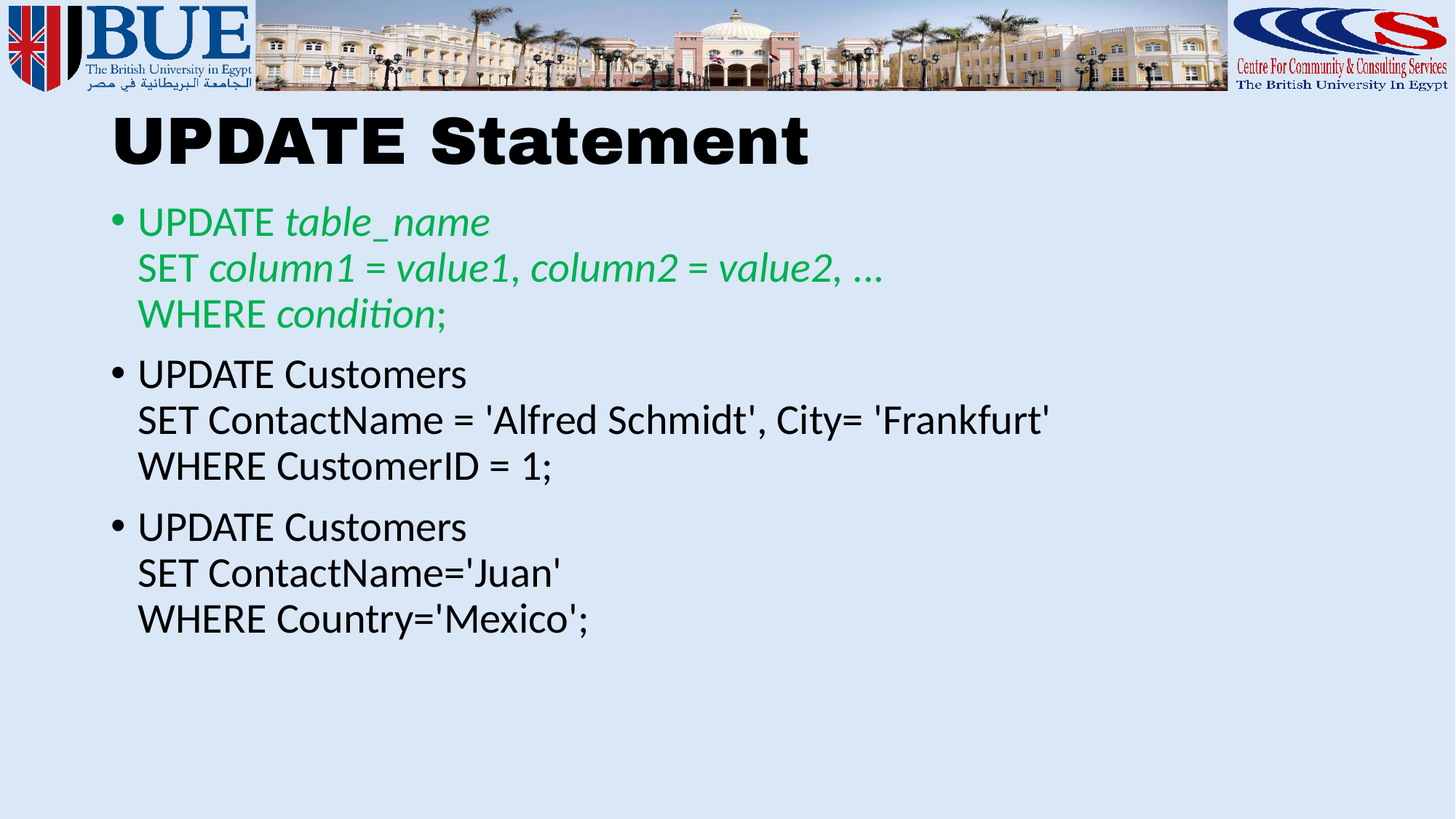

# UPDATE Statement
UPDATE table_name
SET column1 = value1, column2 = value2, ...
WHERE condition;
UPDATE Customers
SET ContactName = 'Alfred Schmidt', City= 'Frankfurt'
WHERE CustomerID = 1;
UPDATE Customers
SET ContactName='Juan'
WHERE Country='Mexico';